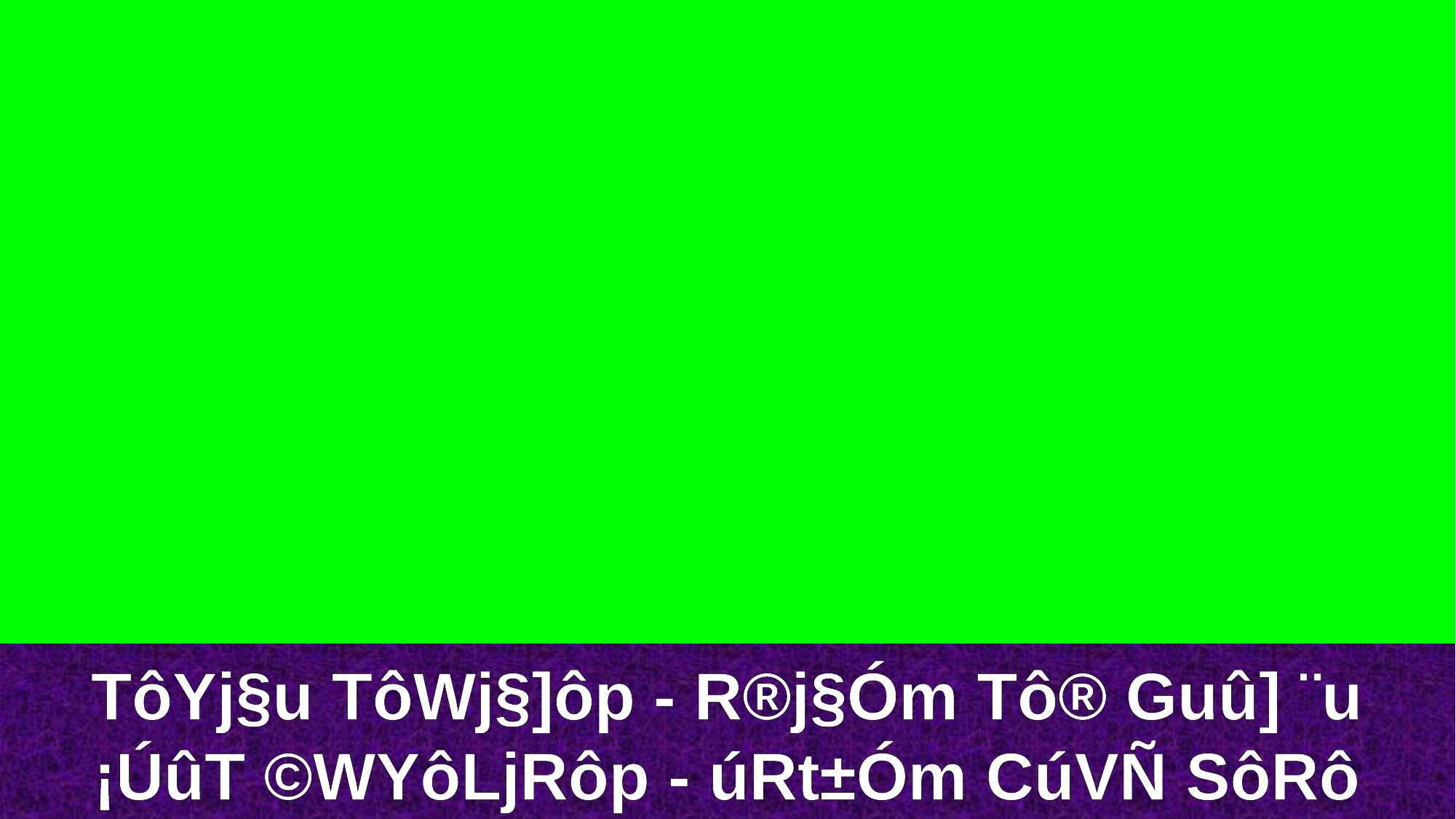

TôYj§u TôWj§]ôp - R®j§Óm Tô® Guû] ¨u ¡ÚûT ©WYôLjRôp - úRt±Óm CúVÑ SôRô